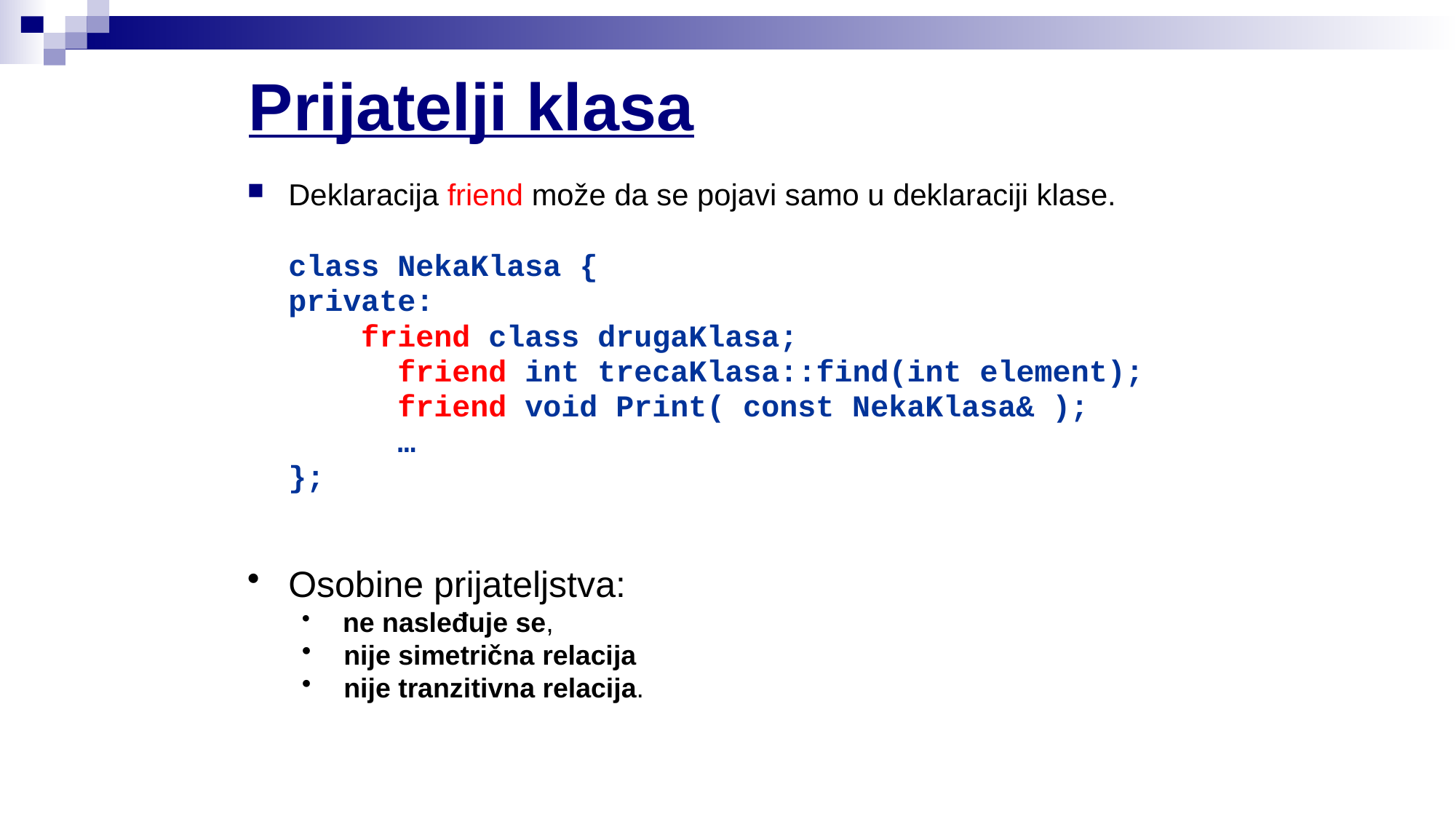

# Prijatelji klasa
Deklaracija friend može da se pojavi samo u deklaraciji klase.

	class NekaKlasa {
 	private:
	    friend class drugaKlasa;
    	friend int trecaKlasa::find(int element);
    	friend void Print( const NekaKlasa& );
    	…
	};

Osobine prijateljstva:
 ne nasleđuje se,
 nije simetrična relacija
 nije tranzitivna relacija.